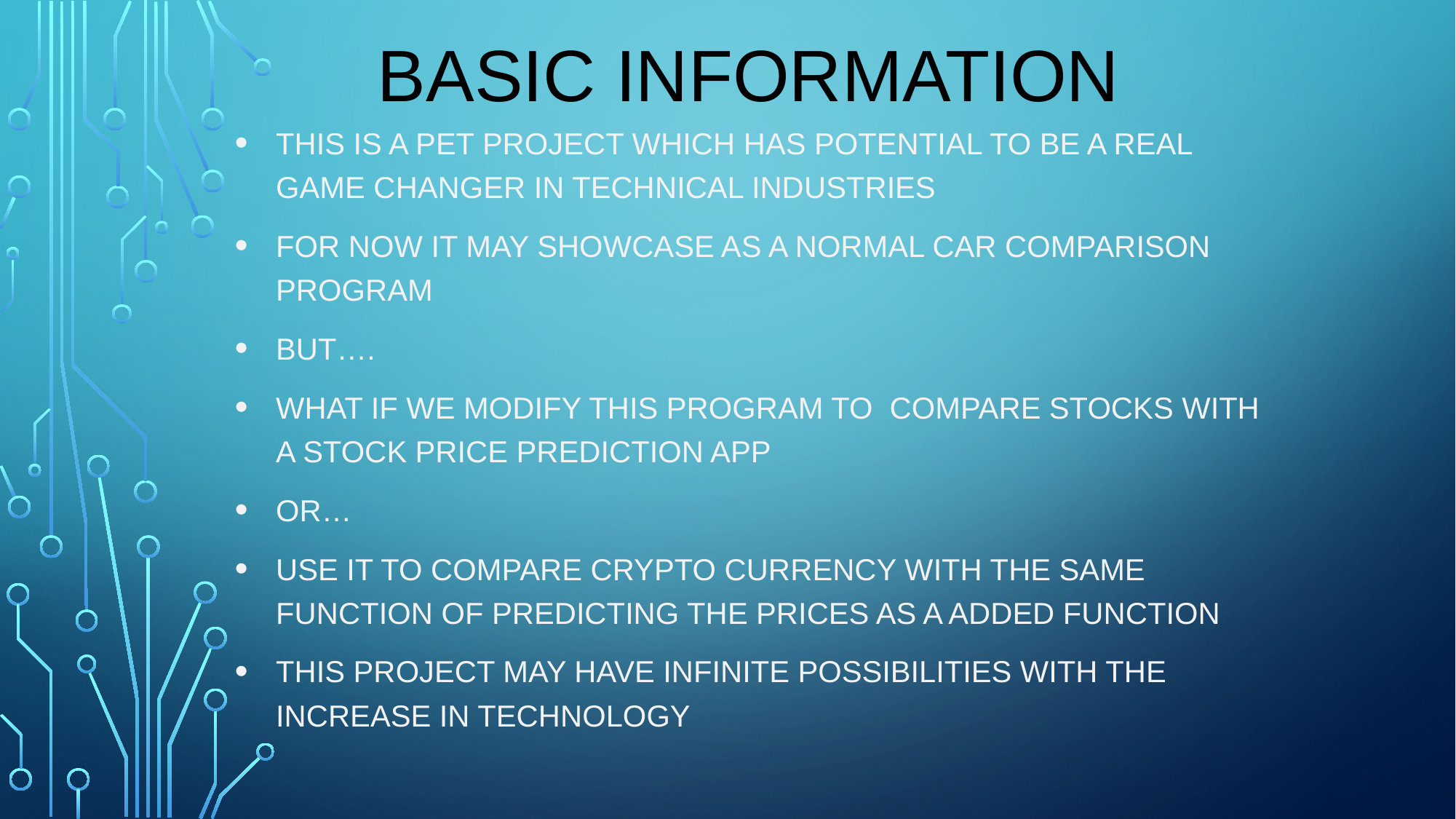

# BASIC INFORMATION
This is a pet project which has potential to be a real game changer in technical industries
For now it may showcase as a normal car comparison program
But….
What if we modify this program to  compare stocks with a stock price prediction app
Or…
Use it to compare crypto currency with the same function of predicting the prices as a added function
This project may have infinite possibilities with the increase in technology